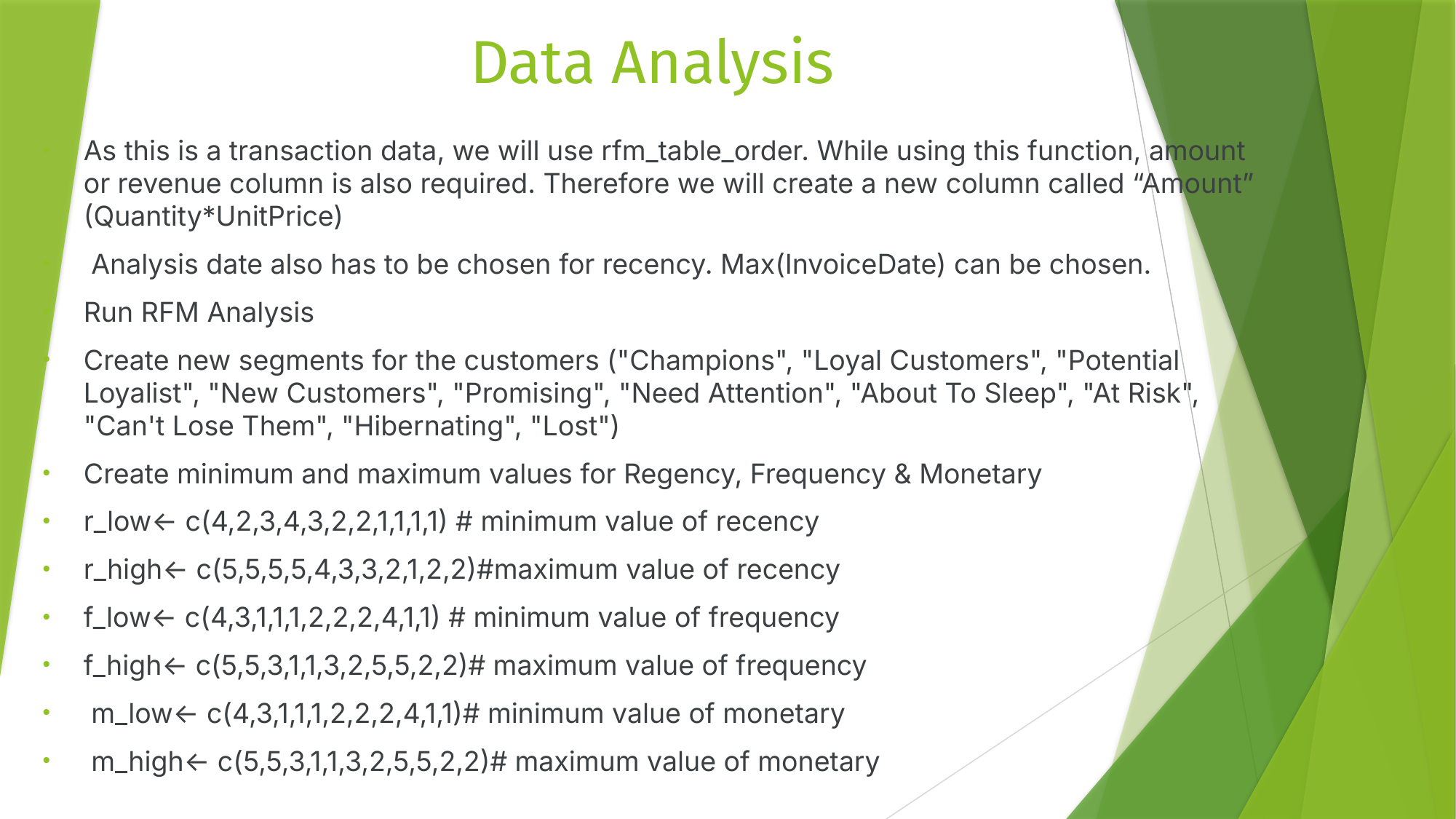

# Data Analysis
As this is a transaction data, we will use rfm_table_order. While using this function, amount or revenue column is also required. Therefore we will create a new column called “Amount” (Quantity*UnitPrice)
 Analysis date also has to be chosen for recency. Max(InvoiceDate) can be chosen.
Run RFM Analysis
Create new segments for the customers ("Champions", "Loyal Customers", "Potential Loyalist", "New Customers", "Promising", "Need Attention", "About To Sleep", "At Risk", "Can't Lose Them", "Hibernating", "Lost")
Create minimum and maximum values for Regency, Frequency & Monetary
r_low<- c(4,2,3,4,3,2,2,1,1,1,1) # minimum value of recency
r_high<- c(5,5,5,5,4,3,3,2,1,2,2)#maximum value of recency
f_low<- c(4,3,1,1,1,2,2,2,4,1,1) # minimum value of frequency
f_high<- c(5,5,3,1,1,3,2,5,5,2,2)# maximum value of frequency
 m_low<- c(4,3,1,1,1,2,2,2,4,1,1)# minimum value of monetary
 m_high<- c(5,5,3,1,1,3,2,5,5,2,2)# maximum value of monetary